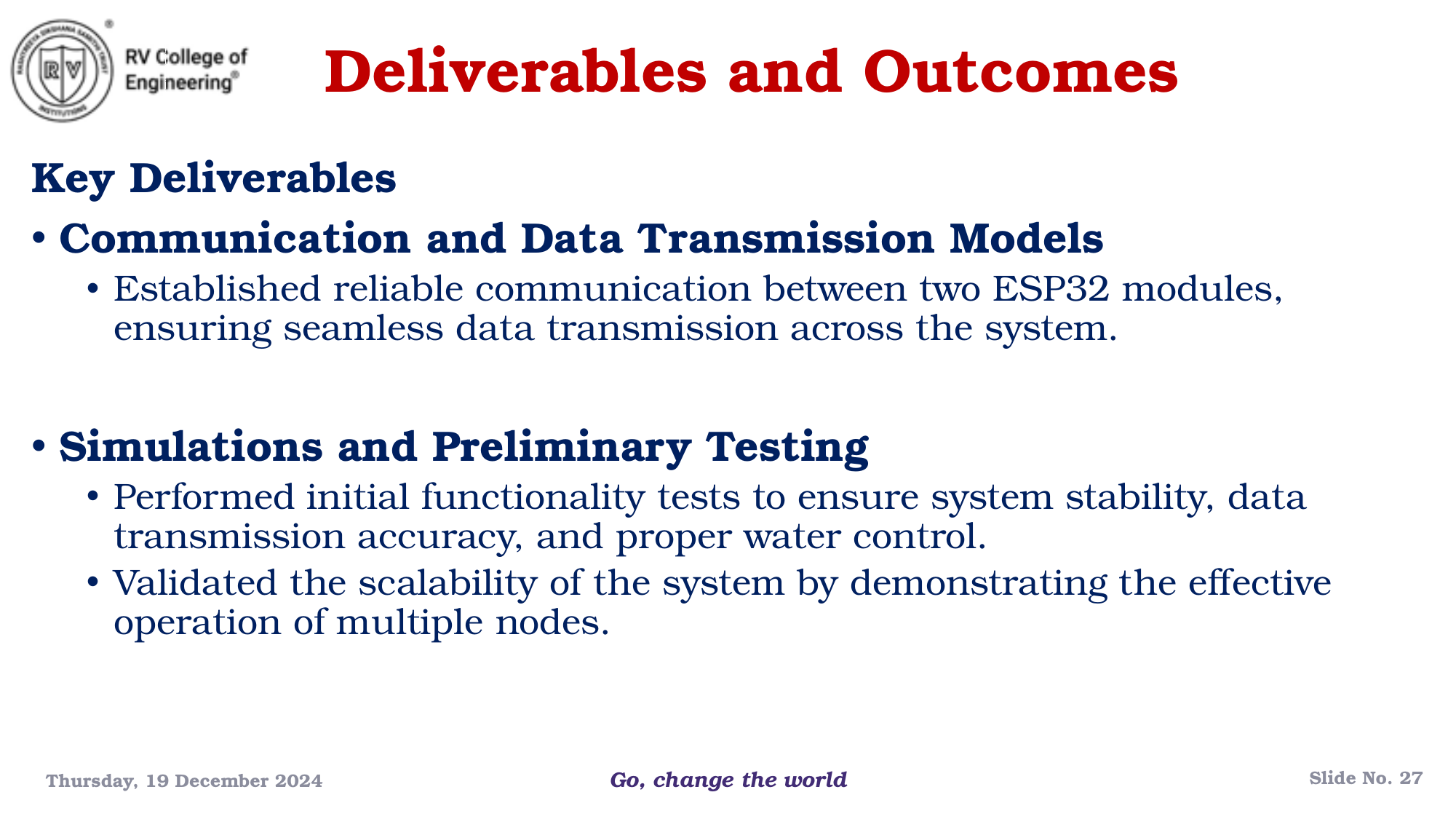

Deliverables and Outcomes
Key Deliverables
Communication and Data Transmission Models
Established reliable communication between two ESP32 modules, ensuring seamless data transmission across the system.

Simulations and Preliminary Testing
Performed initial functionality tests to ensure system stability, data transmission accuracy, and proper water control.
Validated the scalability of the system by demonstrating the effective operation of multiple nodes.
Thursday, 19 December 2024
Slide No. 27